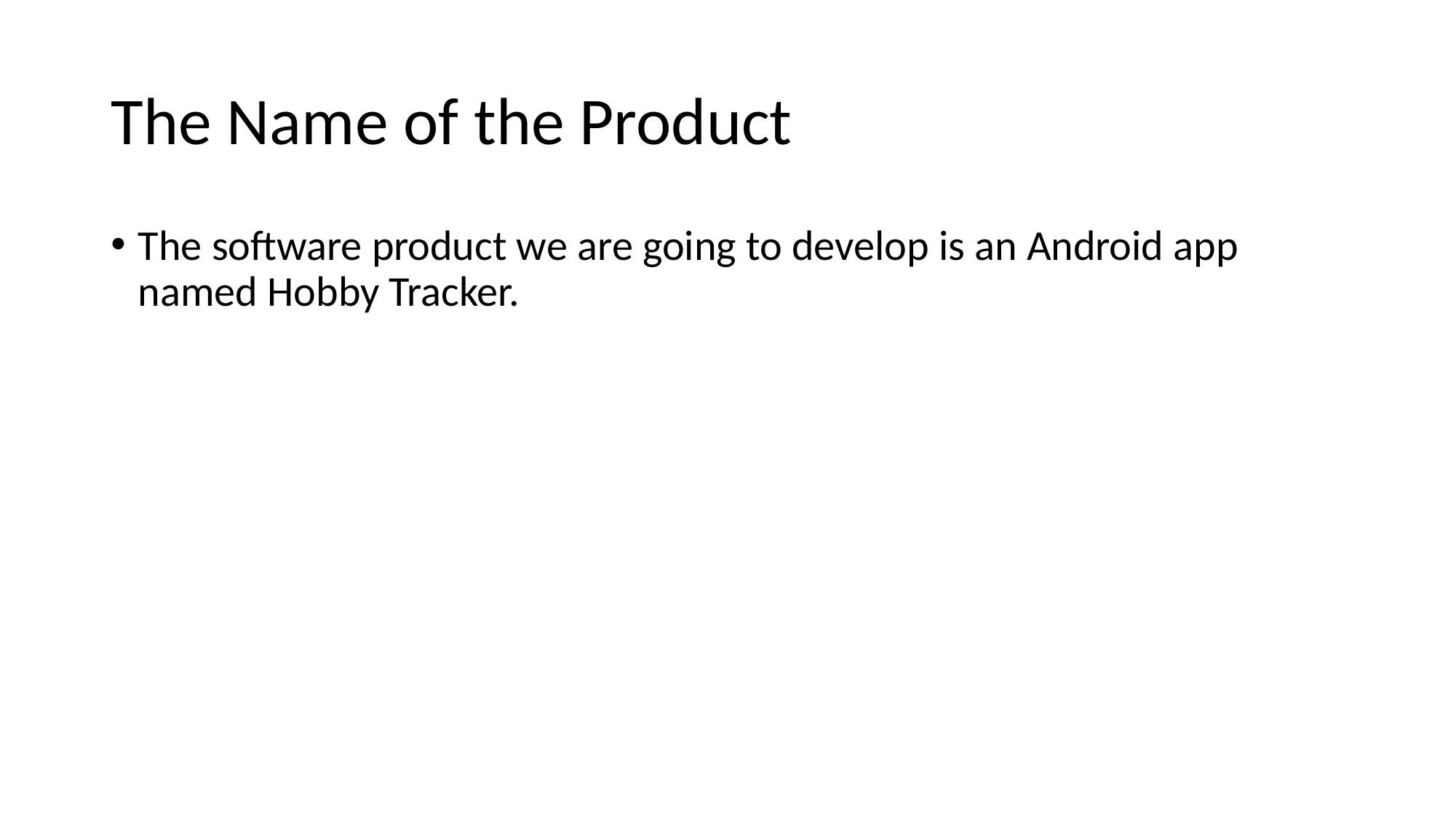

# The Name of the Product
The software product we are going to develop is an Android app named Hobby Tracker.